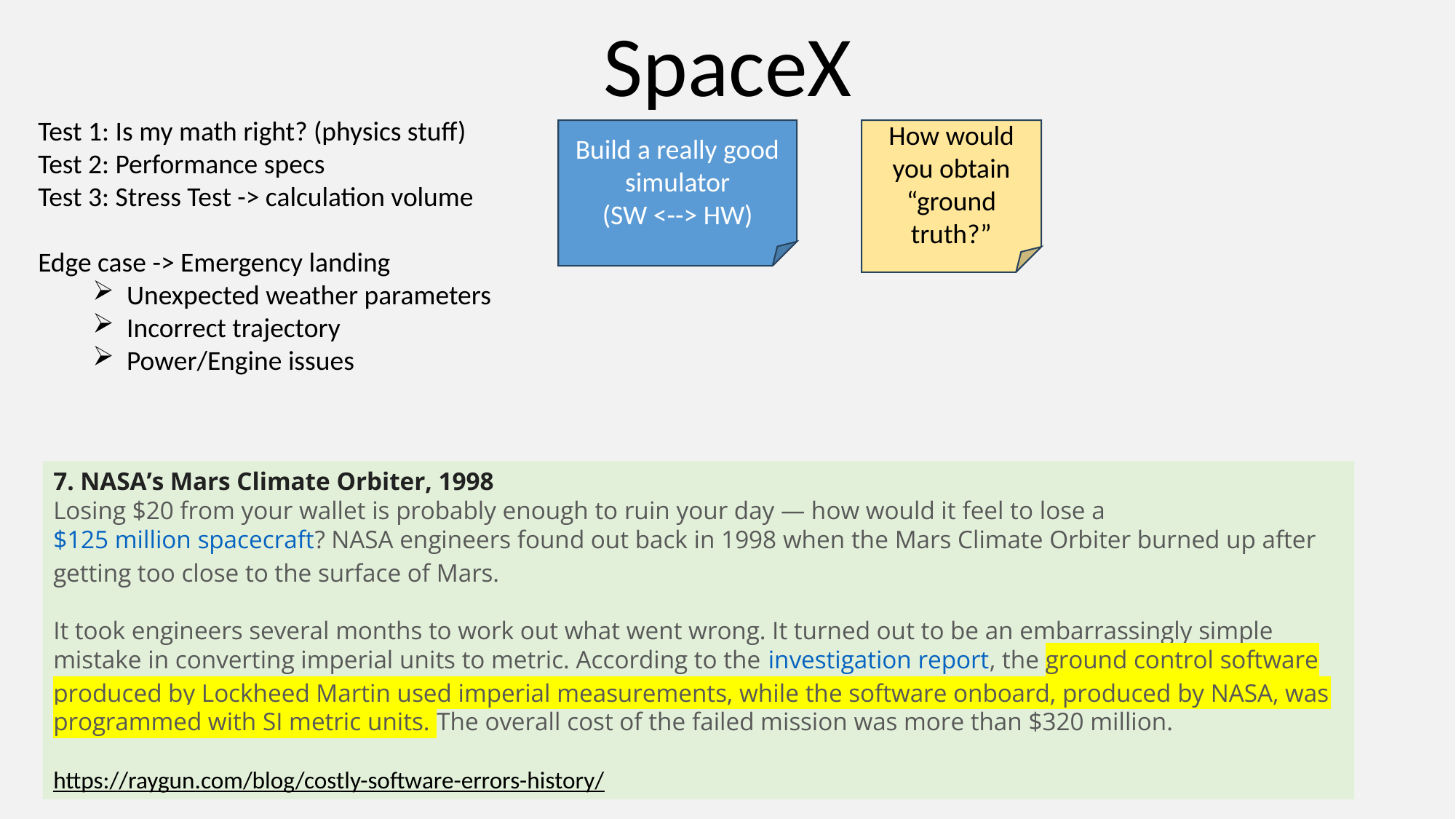

# SpaceX
Test 1: Is my math right? (physics stuff)
Test 2: Performance specs
Test 3: Stress Test -> calculation volume

Edge case -> Emergency landing
Unexpected weather parameters
Incorrect trajectory
Power/Engine issues
Build a really good simulator
(SW <--> HW)
How would you obtain “ground truth?”
7. NASA’s Mars Climate Orbiter, 1998
Losing $20 from your wallet is probably enough to ruin your day — how would it feel to lose a $125 million spacecraft? NASA engineers found out back in 1998 when the Mars Climate Orbiter burned up after getting too close to the surface of Mars.

It took engineers several months to work out what went wrong. It turned out to be an embarrassingly simple mistake in converting imperial units to metric. According to the investigation report, the ground control software produced by Lockheed Martin used imperial measurements, while the software onboard, produced by NASA, was programmed with SI metric units. The overall cost of the failed mission was more than $320 million.

https://raygun.com/blog/costly-software-errors-history/